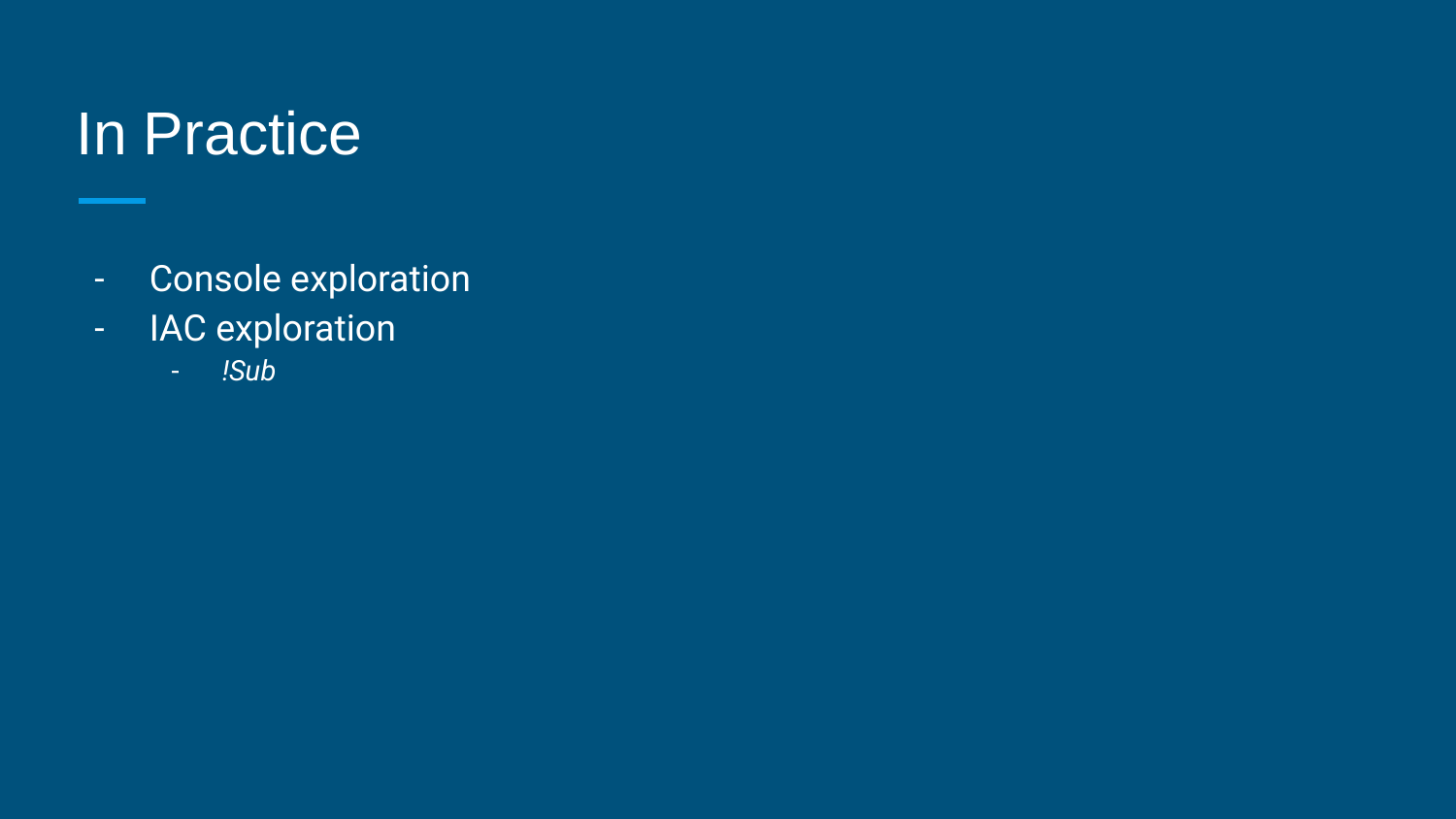

# In Practice
Console exploration
IAC exploration
!Sub